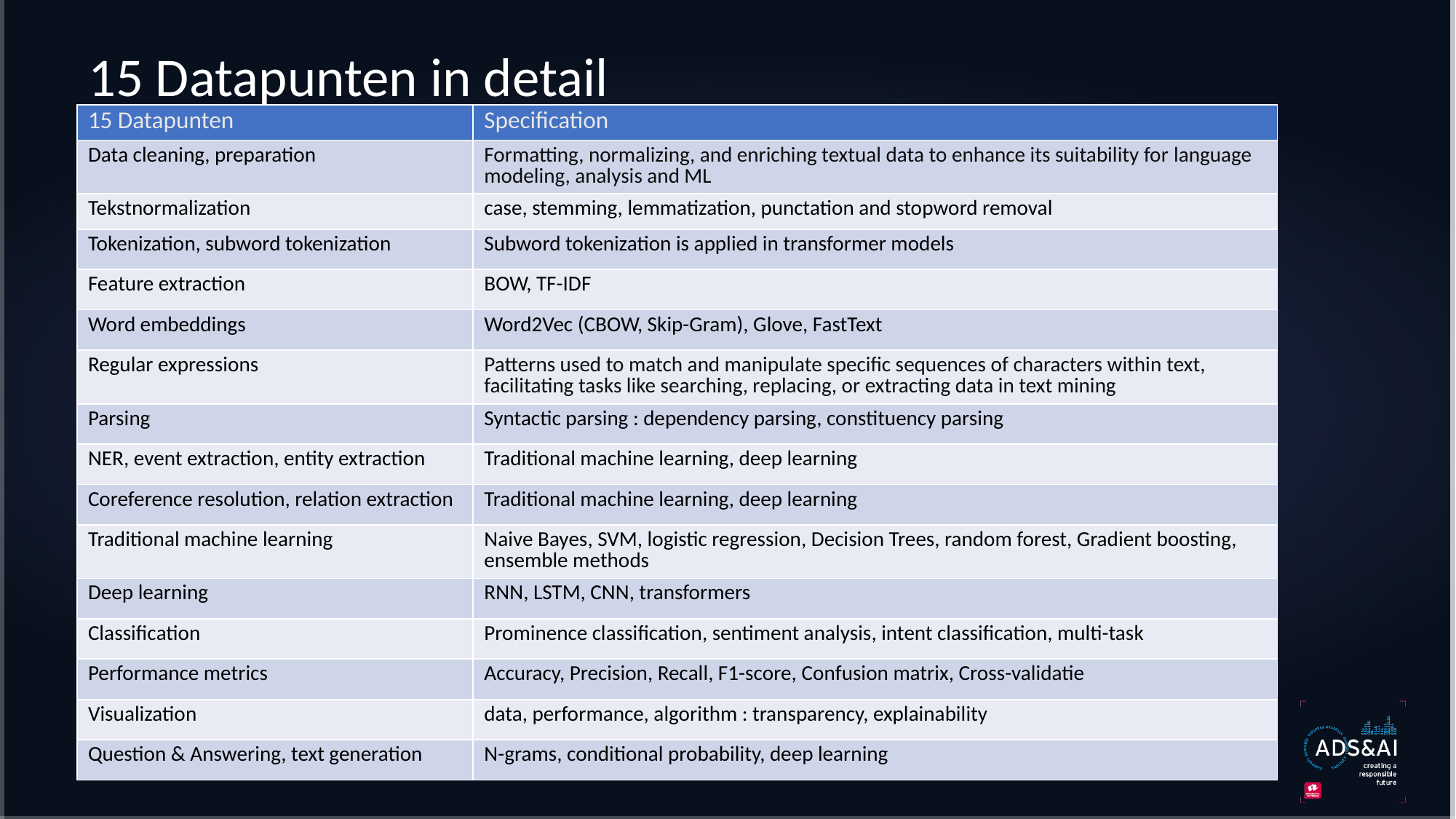

# 15 Datapunten in detail
| 15 Datapunten | Specification |
| --- | --- |
| Data cleaning, preparation | Formatting, normalizing, and enriching textual data to enhance its suitability for language modeling, analysis and ML |
| Tekstnormalization | case, stemming, lemmatization, punctation and stopword removal |
| Tokenization, subword tokenization | Subword tokenization is applied in transformer models |
| Feature extraction | BOW, TF-IDF |
| Word embeddings | Word2Vec (CBOW, Skip-Gram), Glove, FastText |
| Regular expressions | Patterns used to match and manipulate specific sequences of characters within text, facilitating tasks like searching, replacing, or extracting data in text mining |
| Parsing | Syntactic parsing : dependency parsing, constituency parsing |
| NER, event extraction, entity extraction | Traditional machine learning, deep learning |
| Coreference resolution, relation extraction | Traditional machine learning, deep learning |
| Traditional machine learning | Naive Bayes, SVM, logistic regression, Decision Trees, random forest, Gradient boosting, ensemble methods |
| Deep learning | RNN, LSTM, CNN, transformers |
| Classification | Prominence classification, sentiment analysis, intent classification, multi-task |
| Performance metrics | Accuracy, Precision, Recall, F1-score, Confusion matrix, Cross-validatie |
| Visualization | data, performance, algorithm : transparency, explainability |
| Question & Answering, text generation | N-grams, conditional probability, deep learning |